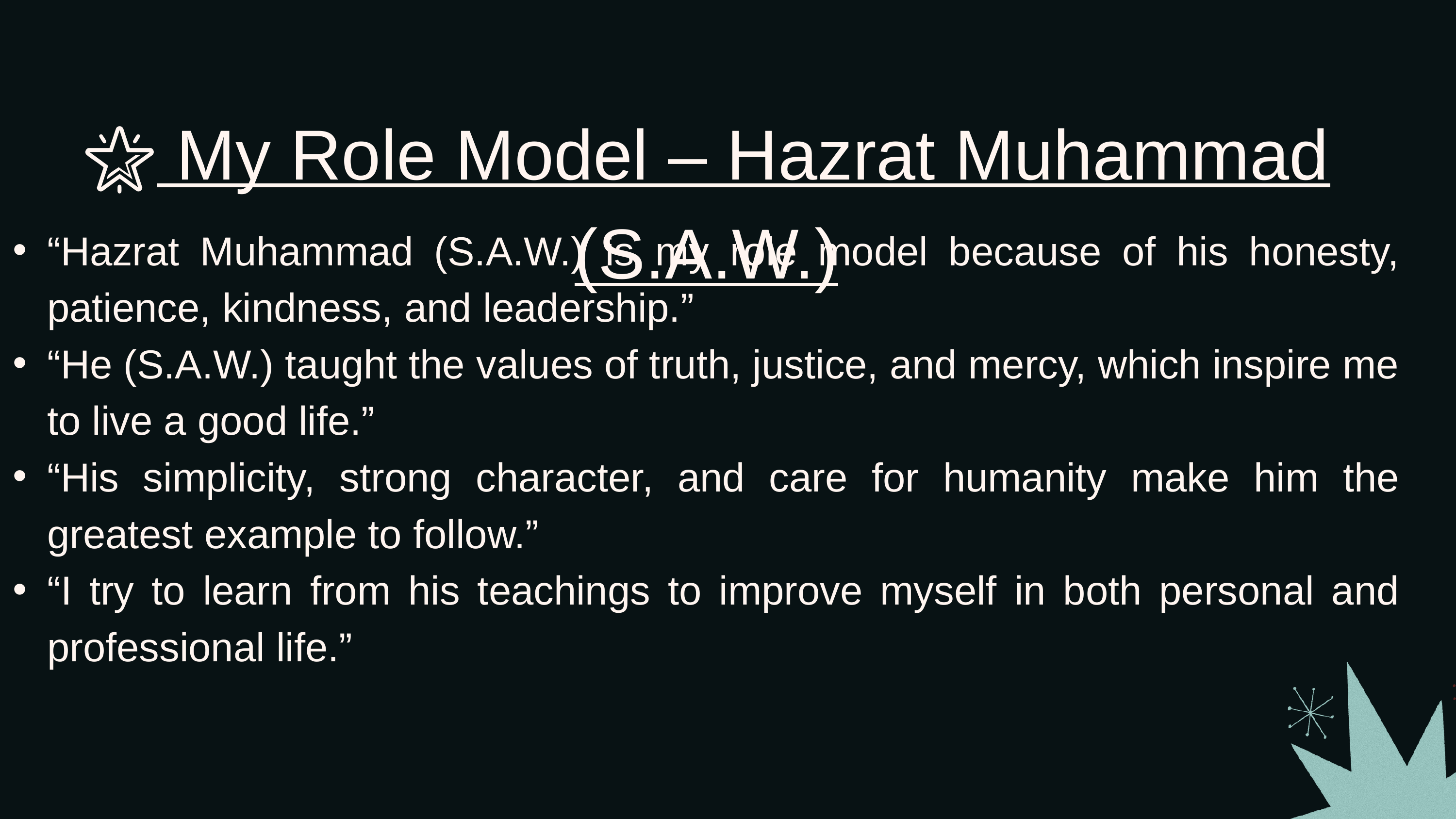

🌟 My Role Model – Hazrat Muhammad (S.A.W.)
“Hazrat Muhammad (S.A.W.) is my role model because of his honesty, patience, kindness, and leadership.”
“He (S.A.W.) taught the values of truth, justice, and mercy, which inspire me to live a good life.”
“His simplicity, strong character, and care for humanity make him the greatest example to follow.”
“I try to learn from his teachings to improve myself in both personal and professional life.”